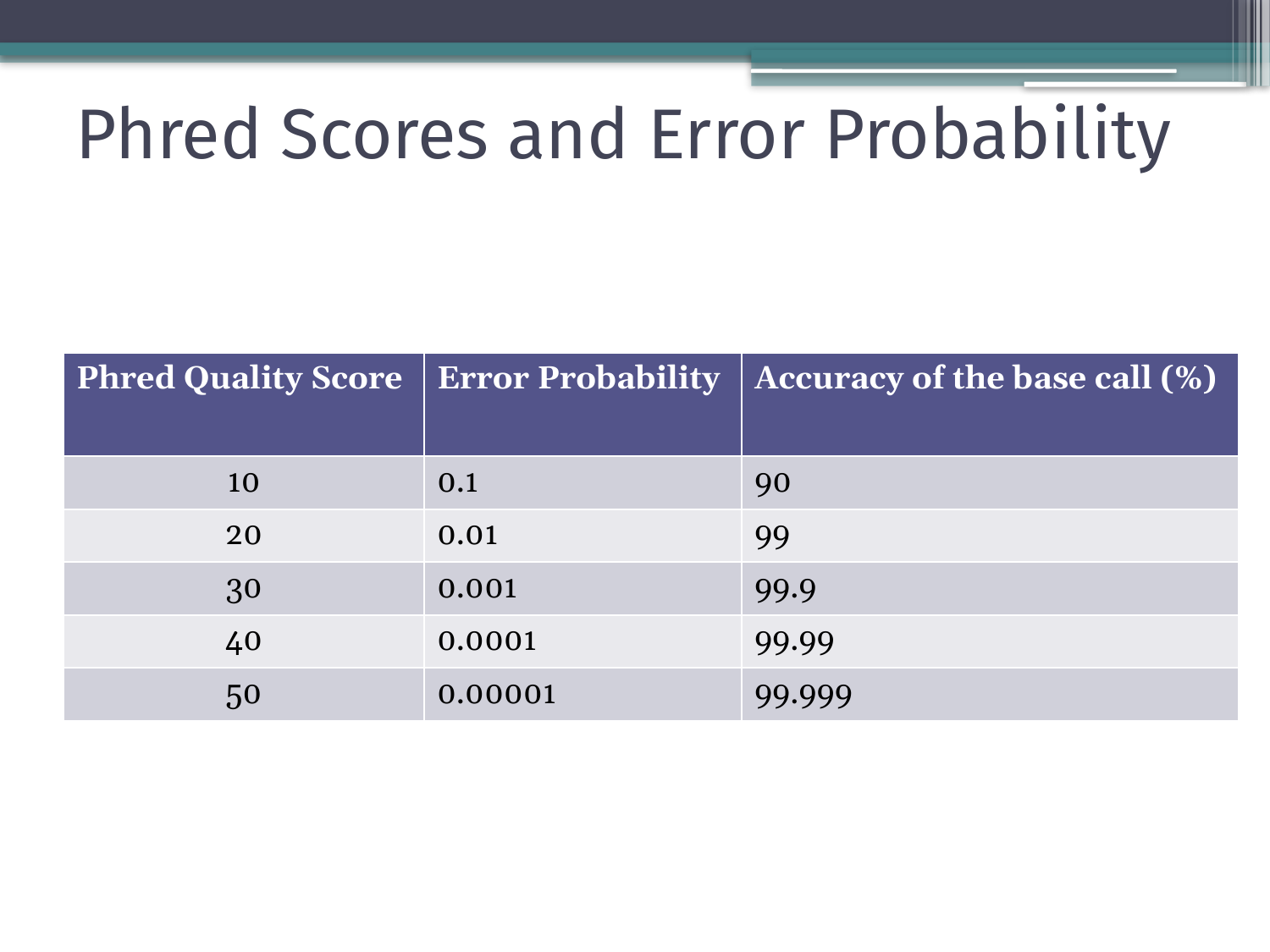

# Phred Scores and Error Probability
| Phred Quality Score | Error Probability | Accuracy of the base call (%) |
| --- | --- | --- |
| 10 | 0.1 | 90 |
| 20 | 0.01 | 99 |
| 30 | 0.001 | 99.9 |
| 40 | 0.0001 | 99.99 |
| 50 | 0.00001 | 99.999 |